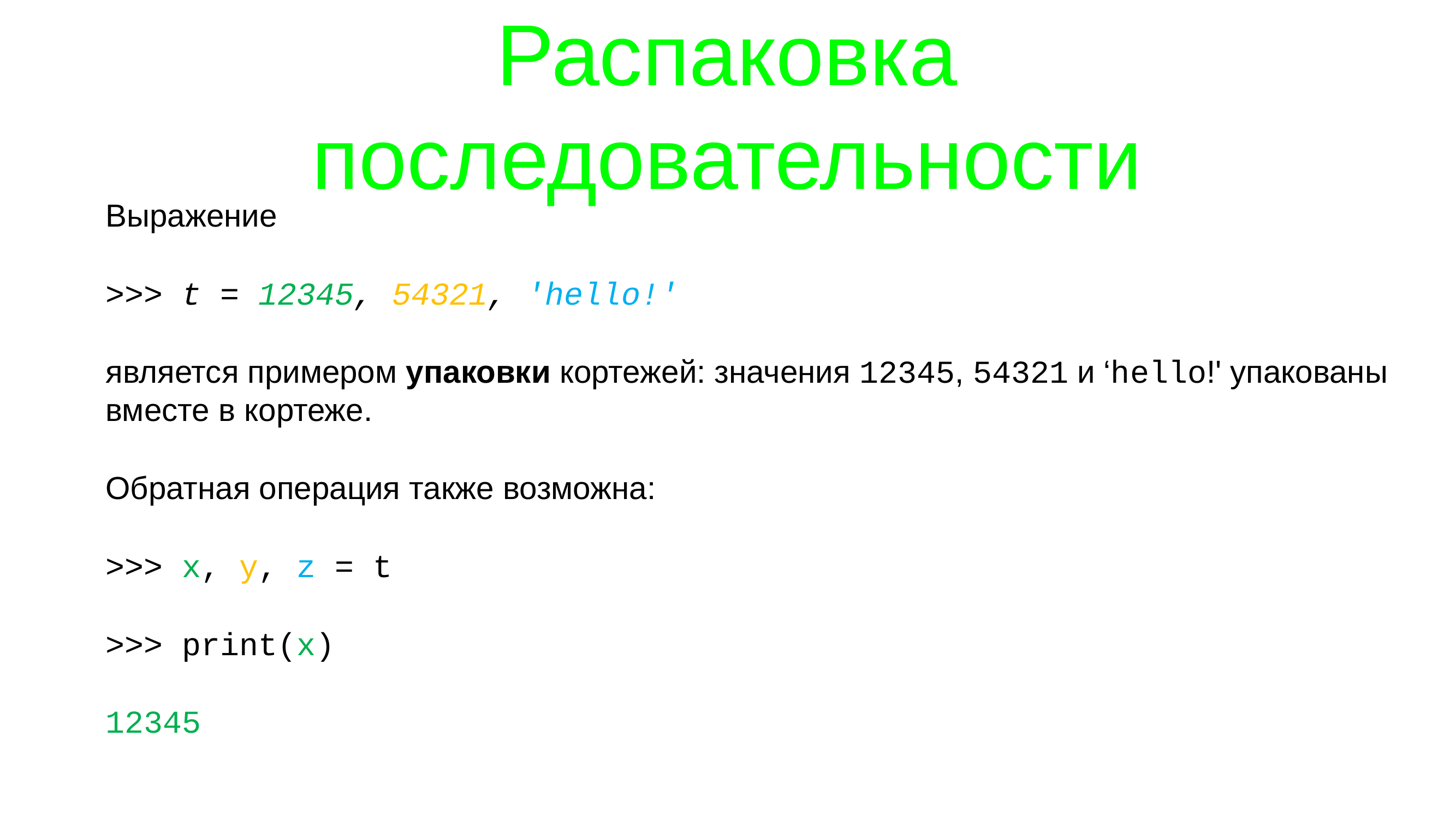

# Распаковка последовательности
Выражение
>>> t = 12345, 54321, 'hello!'
является примером упаковки кортежей: значения 12345, 54321 и ‘hello!' упакованы вместе в кортеже.
Обратная операция также возможна:
>>> x, y, z = t
>>> print(x)
12345